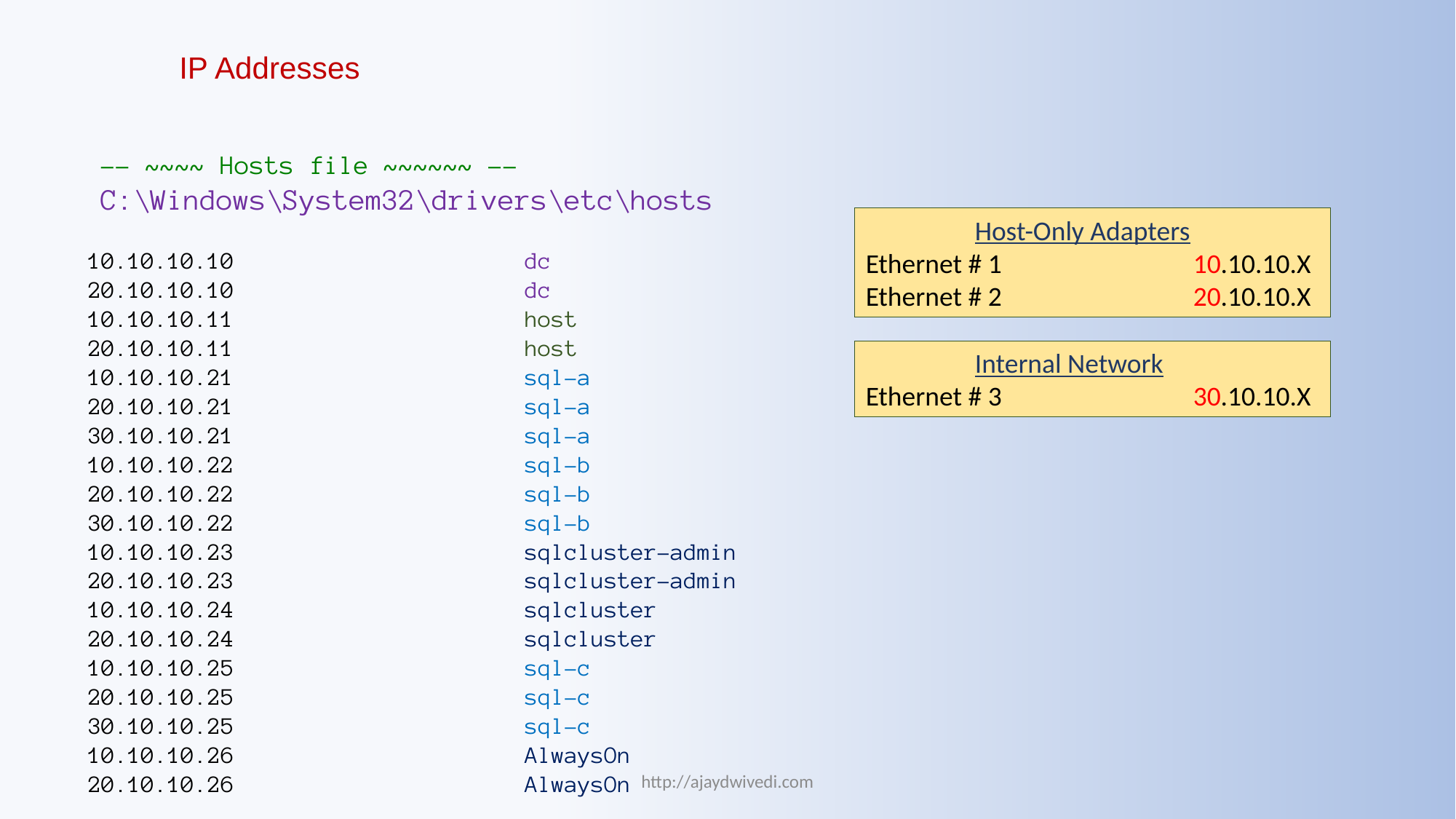

# IP Addresses
-- ~~~~ Hosts file ~~~~~~ --
C:\Windows\System32\drivers\etc\hosts
	Host-Only Adapters
Ethernet # 1		10.10.10.X
Ethernet # 2		20.10.10.X
10.10.10.10			dc
20.10.10.10			dc
10.10.10.11			host
20.10.10.11			host
10.10.10.21			sql-a
20.10.10.21			sql-a
30.10.10.21			sql-a
10.10.10.22			sql-b
20.10.10.22			sql-b
30.10.10.22			sql-b
10.10.10.23			sqlcluster-admin
20.10.10.23			sqlcluster-admin
10.10.10.24			sqlcluster
20.10.10.24			sqlcluster
10.10.10.25			sql-c
20.10.10.25			sql-c
30.10.10.25			sql-c
10.10.10.26			AlwaysOn
20.10.10.26			AlwaysOn
	Internal Network
Ethernet # 3		30.10.10.X
http://ajaydwivedi.com